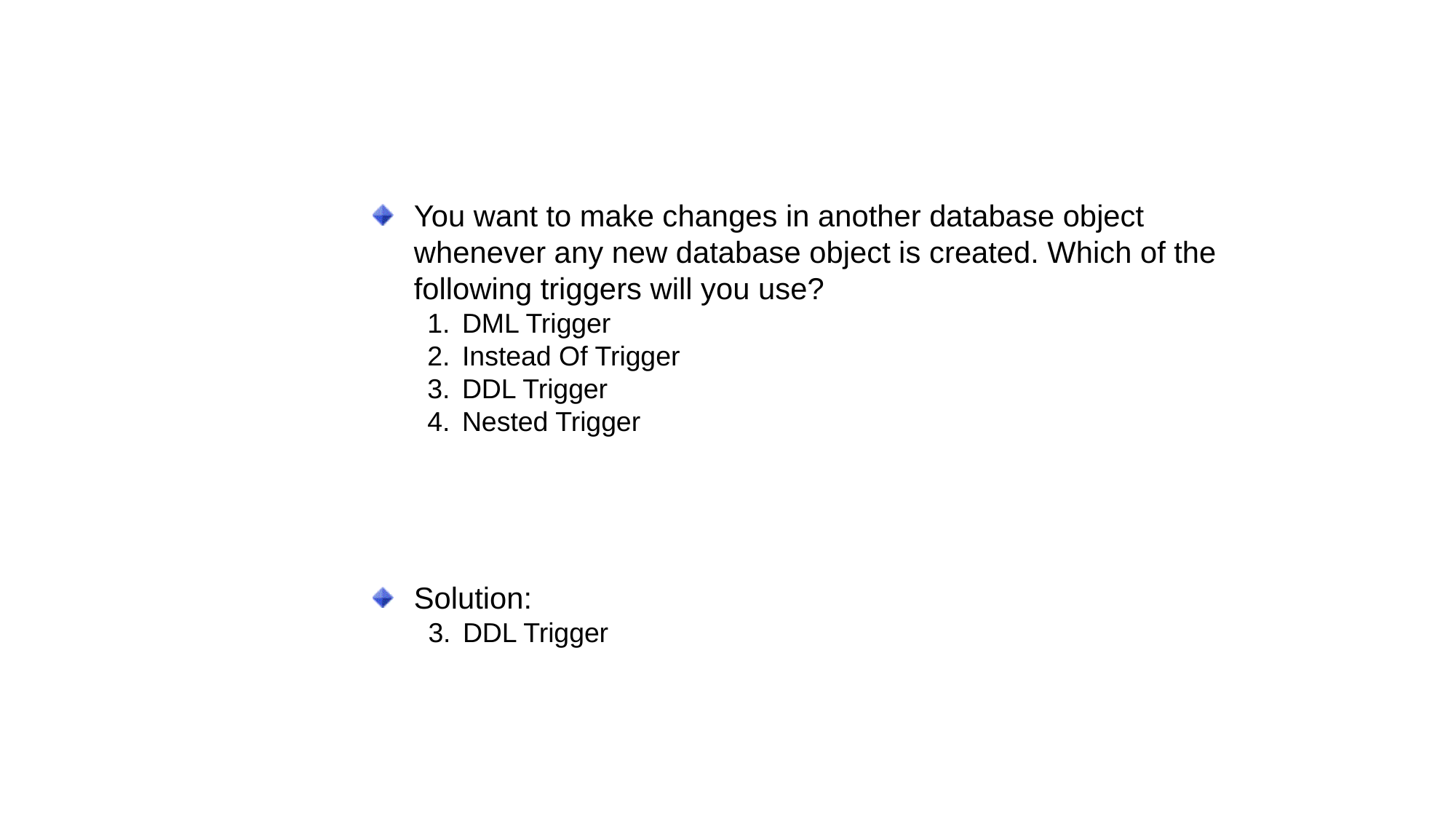

Just a minute
You want to make changes in another database object whenever any new database object is created. Which of the following triggers will you use?
1.	DML Trigger
2.	Instead Of Trigger
3.	DDL Trigger
4.	Nested Trigger
Solution:
3.	DDL Trigger